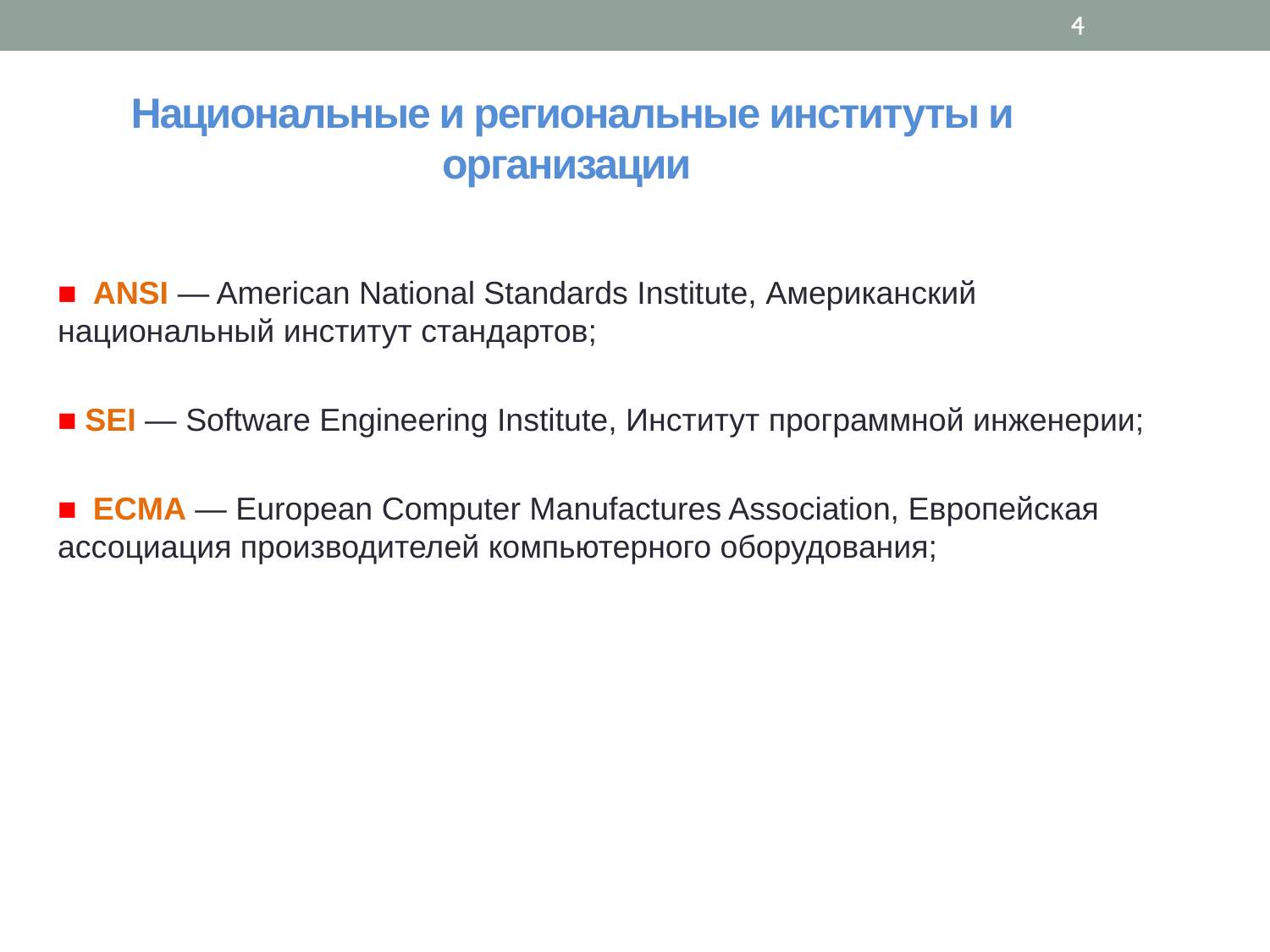

4
Национальные и региональные институты и организации
■  ANSI — American National Standards Institute, Американский национальный институт стандартов;

■ SEI — Software Engineering Institute, Институт программной инженерии;

■  ECMA — European Computer Manufactures Association, Европейская ассоциация производителей компьютерного оборудования;